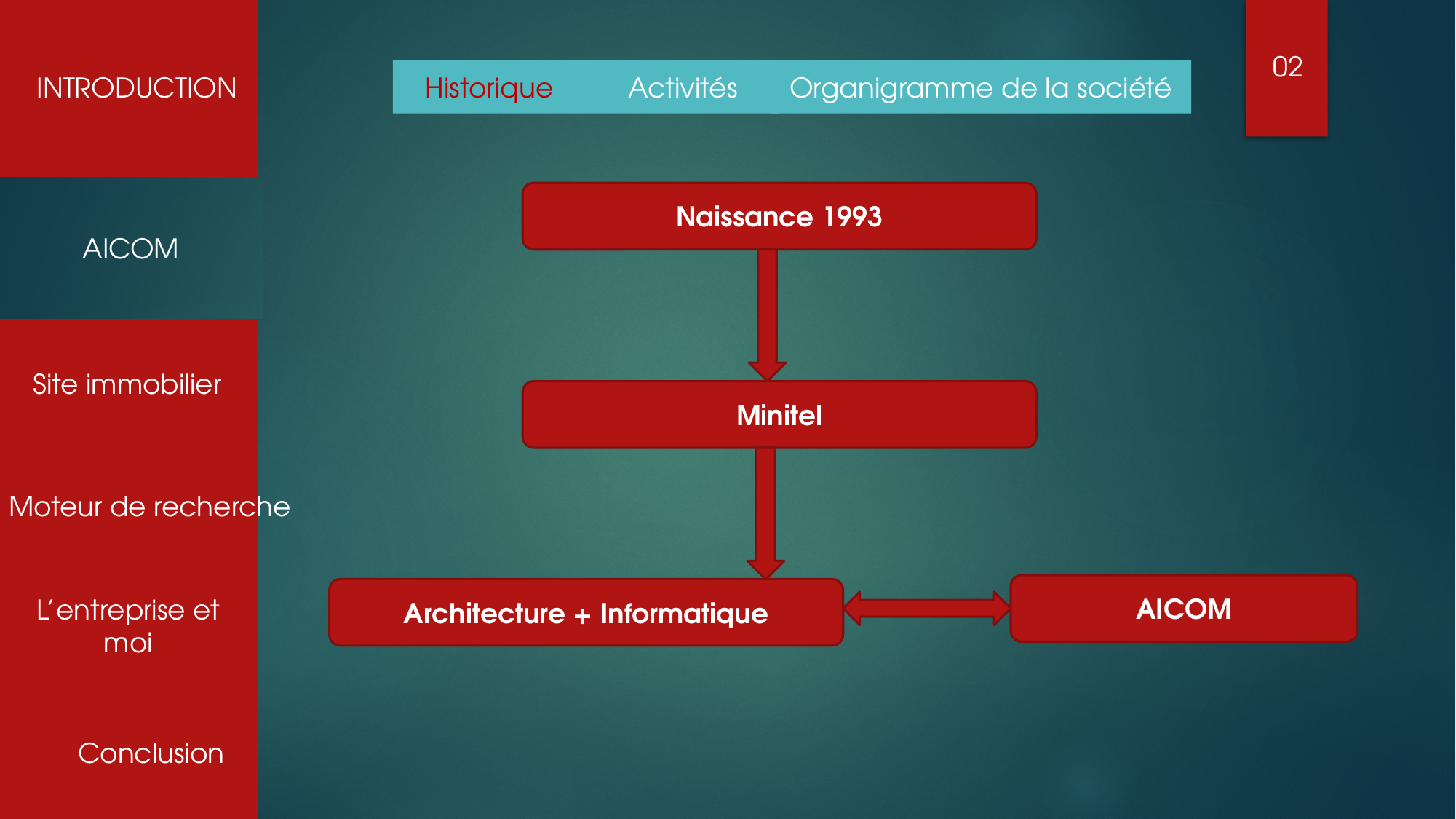

INTRODUCTION
02
Historique
Activités
Organigramme de la société
AICOM
Naissance 1993

Site immobilier
Minitel
Moteur de recherche

L’entreprise et moi
AICOM
Architecture + Informatique

Conclusion